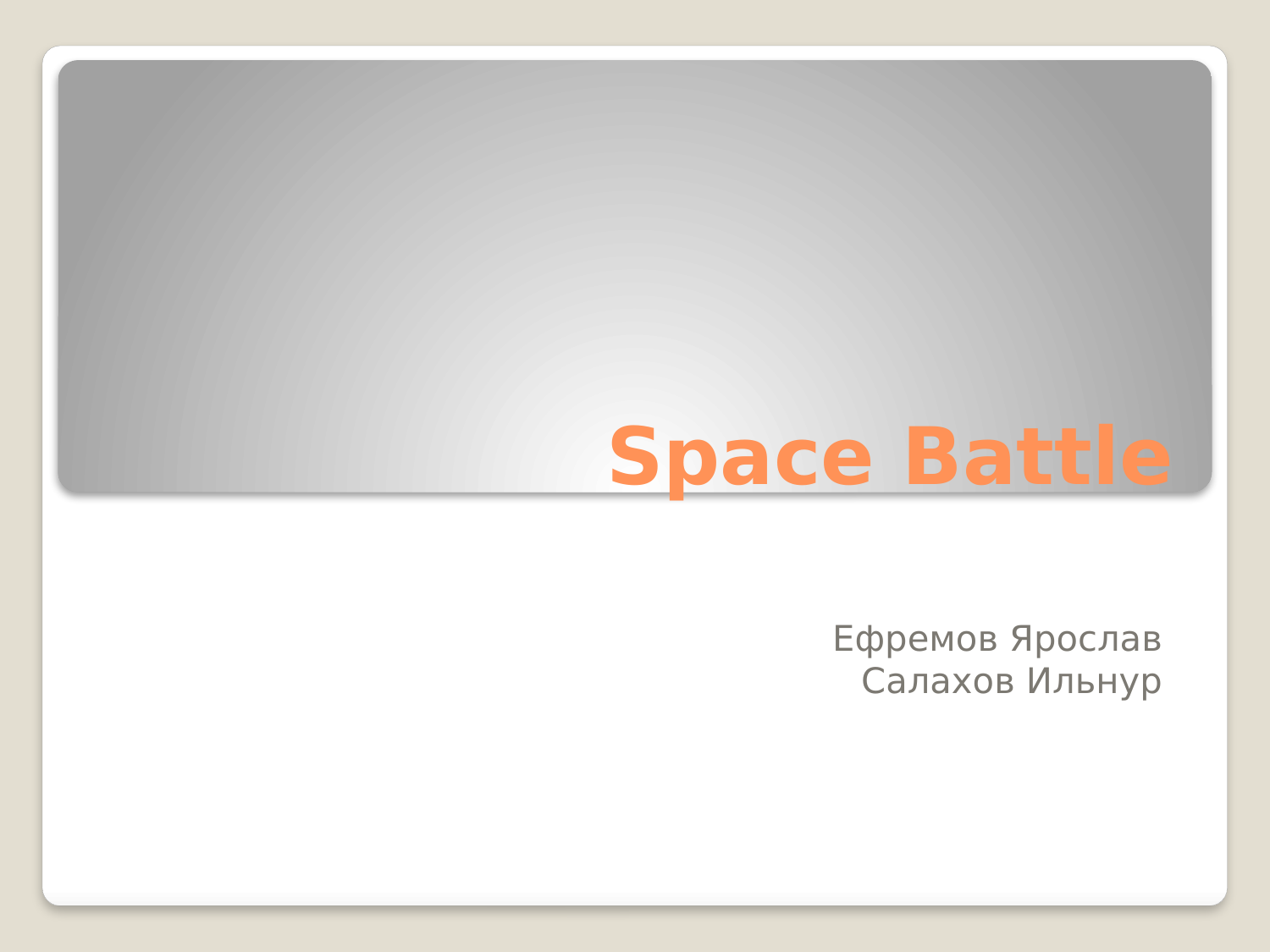

# Space Battle
Ефремов Ярослав
Салахов Ильнур